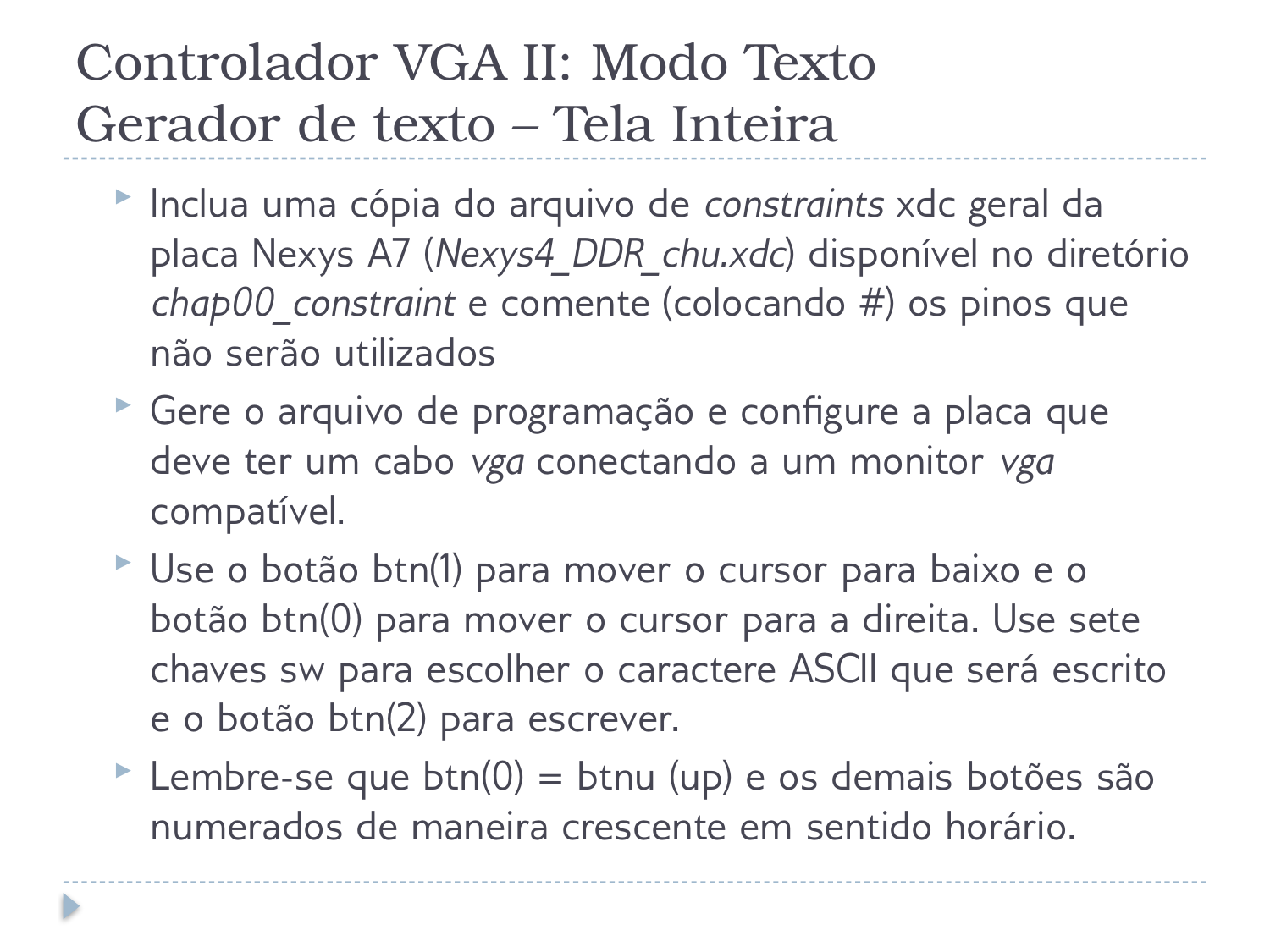

# Controlador VGA II: Modo Texto Gerador de texto – Tela Inteira
Inclua uma cópia do arquivo de constraints xdc geral da placa Nexys A7 (Nexys4_DDR_chu.xdc) disponível no diretório chap00_constraint e comente (colocando #) os pinos que não serão utilizados
Gere o arquivo de programação e configure a placa que deve ter um cabo vga conectando a um monitor vga compatível.
Use o botão btn(1) para mover o cursor para baixo e o botão btn(0) para mover o cursor para a direita. Use sete chaves sw para escolher o caractere ASCII que será escrito e o botão btn(2) para escrever.
Lembre-se que btn(0) = btnu (up) e os demais botões são numerados de maneira crescente em sentido horário.